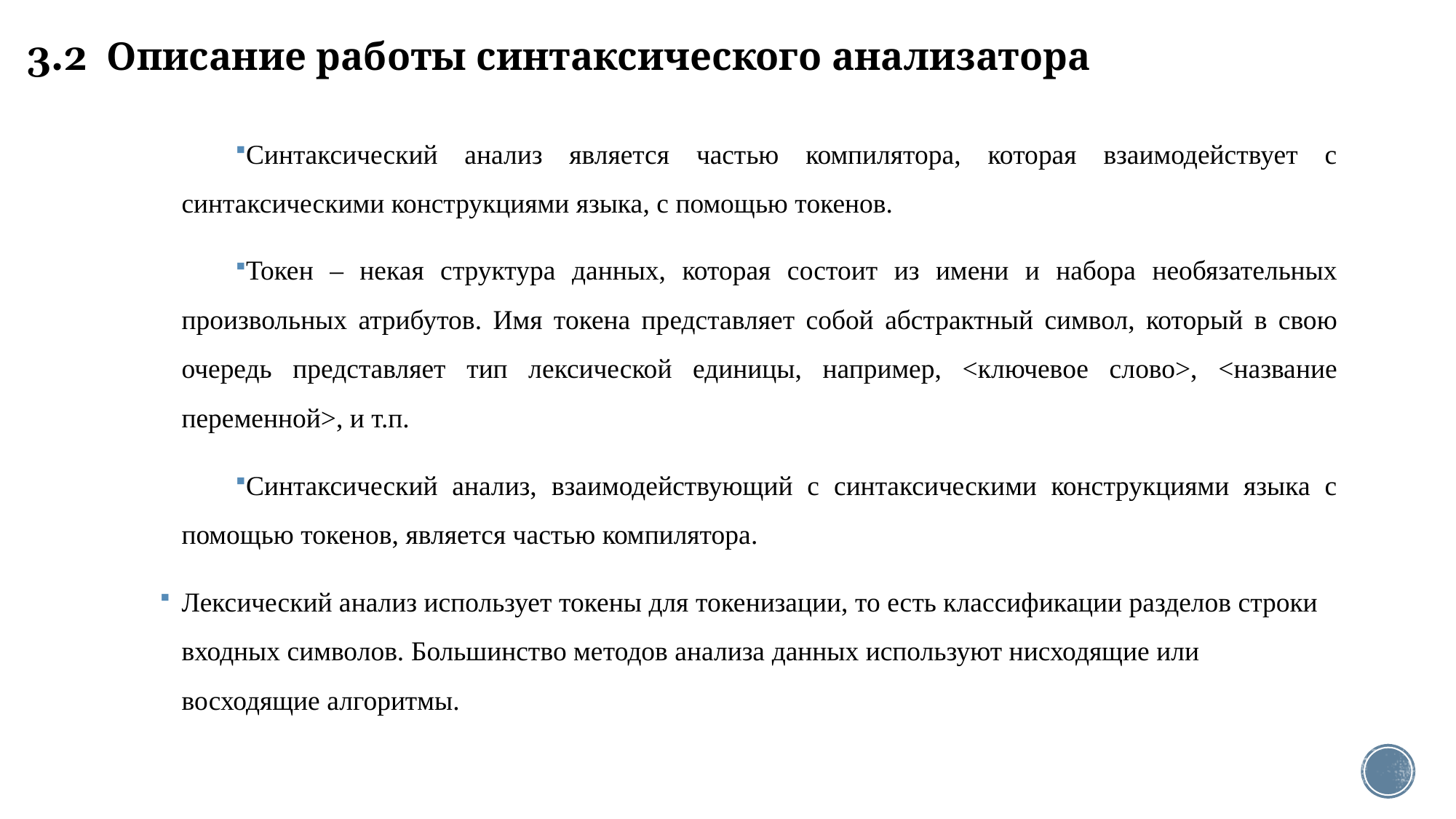

3.2  Описание работы синтаксического анализатора
Синтаксический анализ является частью компилятора, которая взаимодействует с синтаксическими конструкциями языка, с помощью токенов.
Токен – некая структура данных, которая состоит из имени и набора необязательных произвольных атрибутов. Имя токена представляет собой абстрактный символ, который в свою очередь представляет тип лексической единицы, например, <ключевое слово>, <название переменной>, и т.п.
Синтаксический анализ, взаимодействующий с синтаксическими конструкциями языка с помощью токенов, является частью компилятора.
Лексический анализ использует токены для токенизации, то есть классификации разделов строки входных символов. Большинство методов анализа данных используют нисходящие или восходящие алгоритмы.